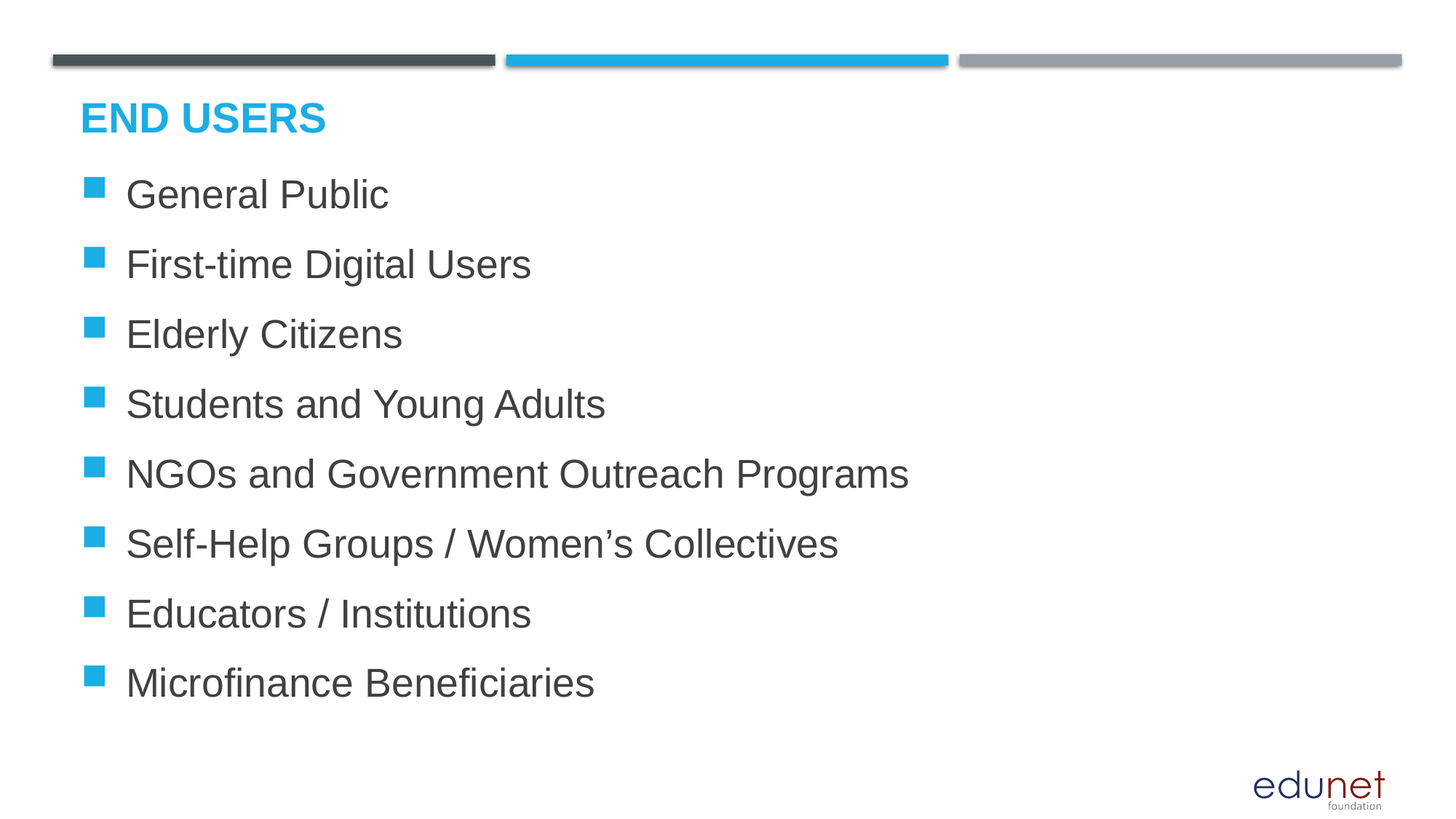

# End users
 General Public
 First-time Digital Users
 Elderly Citizens
 Students and Young Adults
 NGOs and Government Outreach Programs
 Self-Help Groups / Women’s Collectives
 Educators / Institutions
 Microfinance Beneficiaries